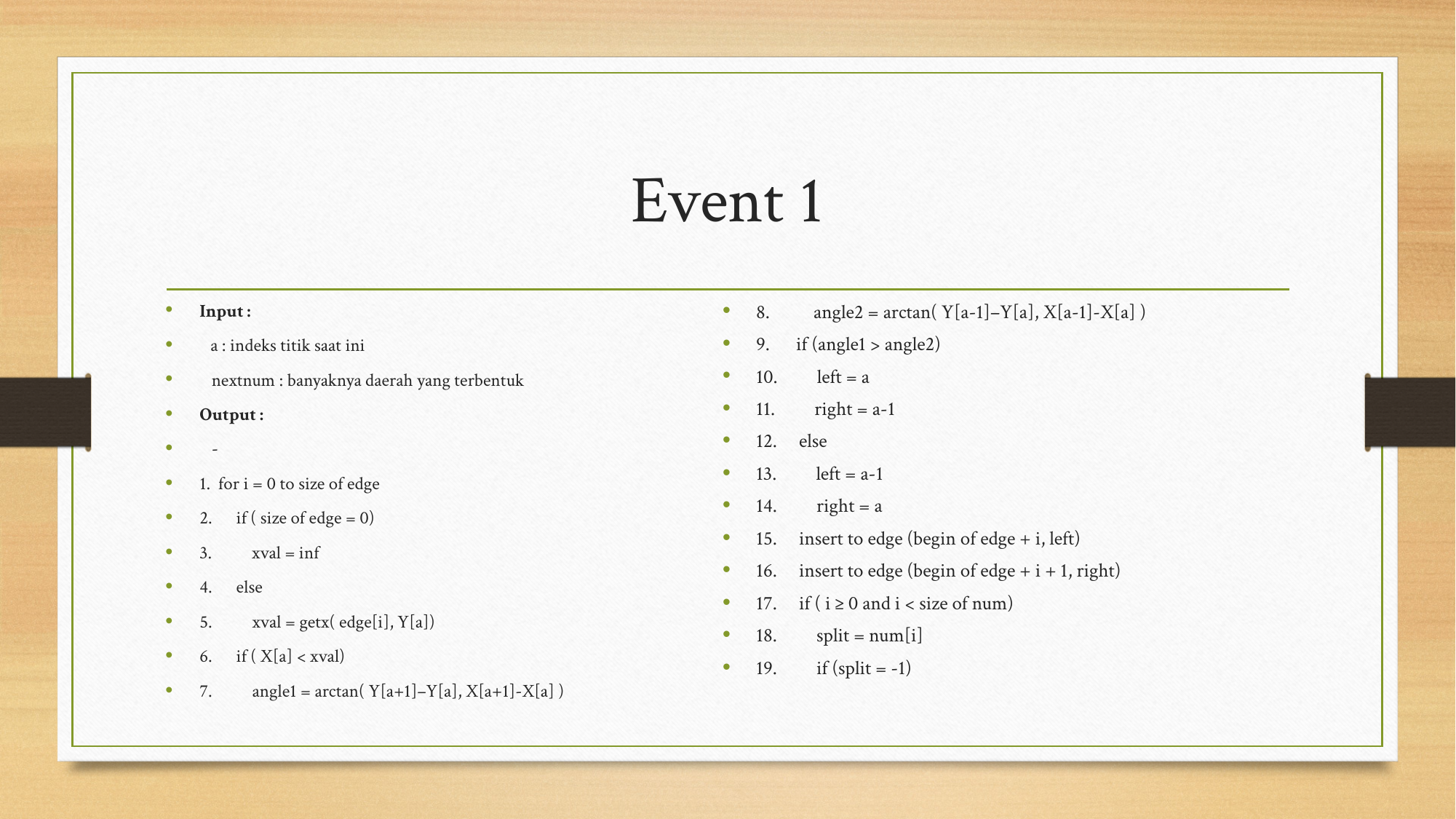

# Event 1
Input :
   a : indeks titik saat ini
   nextnum : banyaknya daerah yang terbentuk
Output :
   -
1.  for i = 0 to size of edge
2.      if ( size of edge = 0)
3.          xval = inf
4.      else
5.          xval = getx( edge[i], Y[a])
6.      if ( X[a] < xval)
7.          angle1 = arctan( Y[a+1]–Y[a], X[a+1]-X[a] )

8.          angle2 = arctan( Y[a-1]–Y[a], X[a-1]-X[a] )
9.      if (angle1 > angle2)
10.         left = a
11.         right = a-1
12.     else
13.         left = a-1
14.         right = a
15.     insert to edge (begin of edge + i, left)
16.     insert to edge (begin of edge + i + 1, right)
17.     if ( i ≥ 0 and i < size of num)
18.         split = num[i]
19.         if (split = -1)